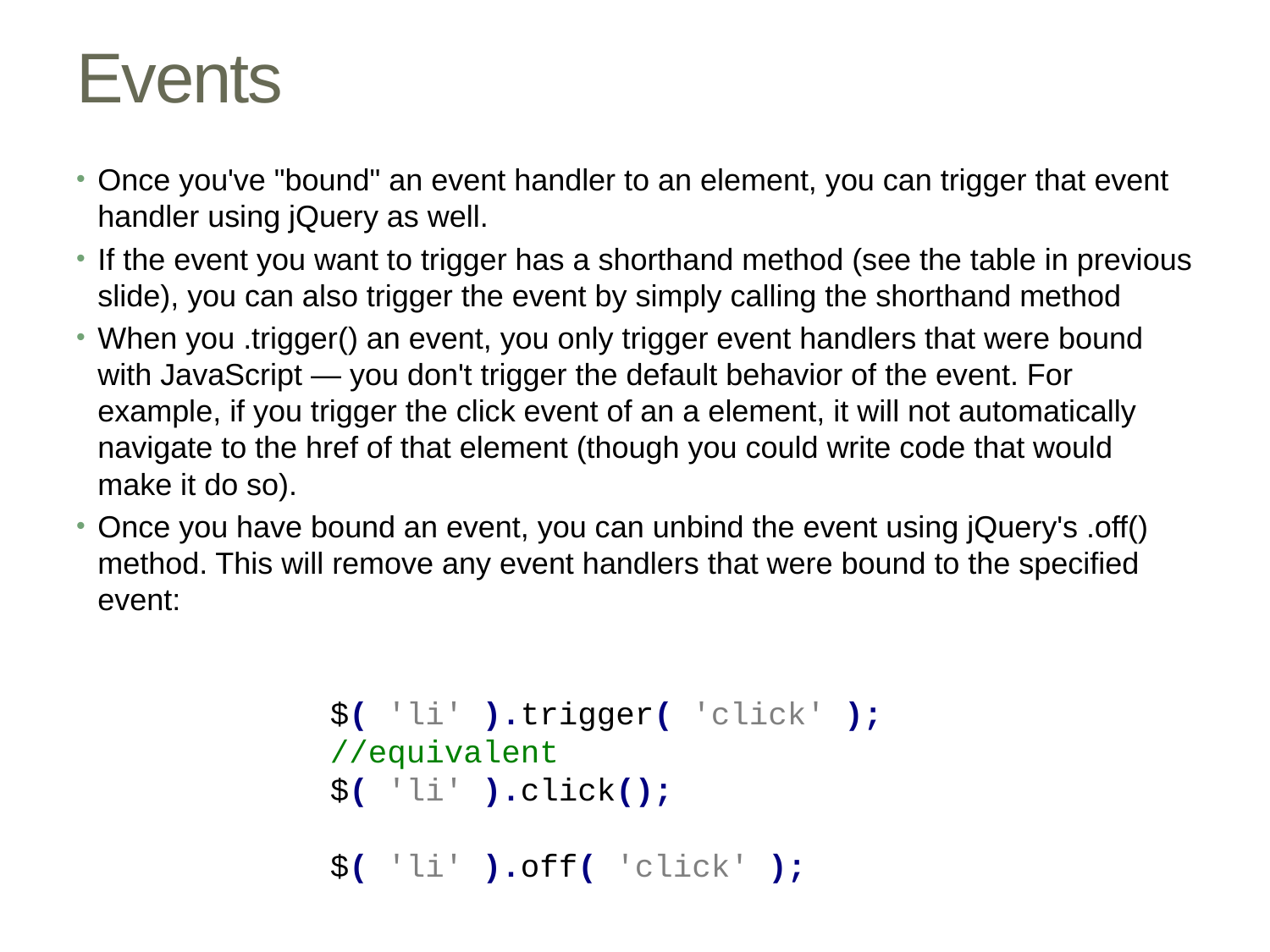

# Events
Once you've "bound" an event handler to an element, you can trigger that event handler using jQuery as well.
If the event you want to trigger has a shorthand method (see the table in previous slide), you can also trigger the event by simply calling the shorthand method
When you .trigger() an event, you only trigger event handlers that were bound with JavaScript — you don't trigger the default behavior of the event. For example, if you trigger the click event of an a element, it will not automatically navigate to the href of that element (though you could write code that would make it do so).
Once you have bound an event, you can unbind the event using jQuery's .off() method. This will remove any event handlers that were bound to the specified event:
$( 'li' ).trigger( 'click' );
//equivalent
$( 'li' ).click();

$( 'li' ).off( 'click' );